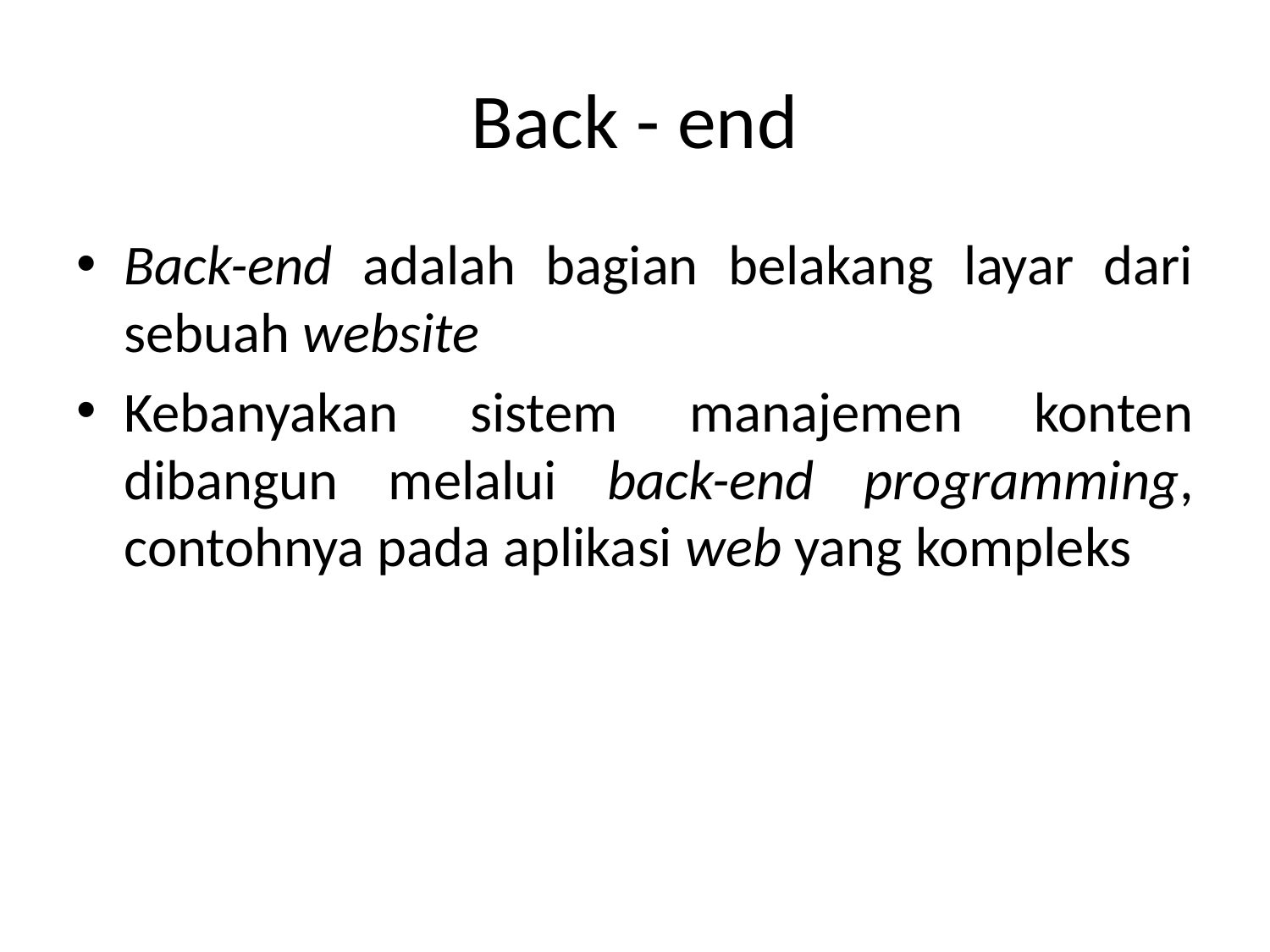

# Back - end
Back-end adalah bagian belakang layar dari sebuah website
Kebanyakan sistem manajemen konten dibangun melalui back-end programming, contohnya pada aplikasi web yang kompleks